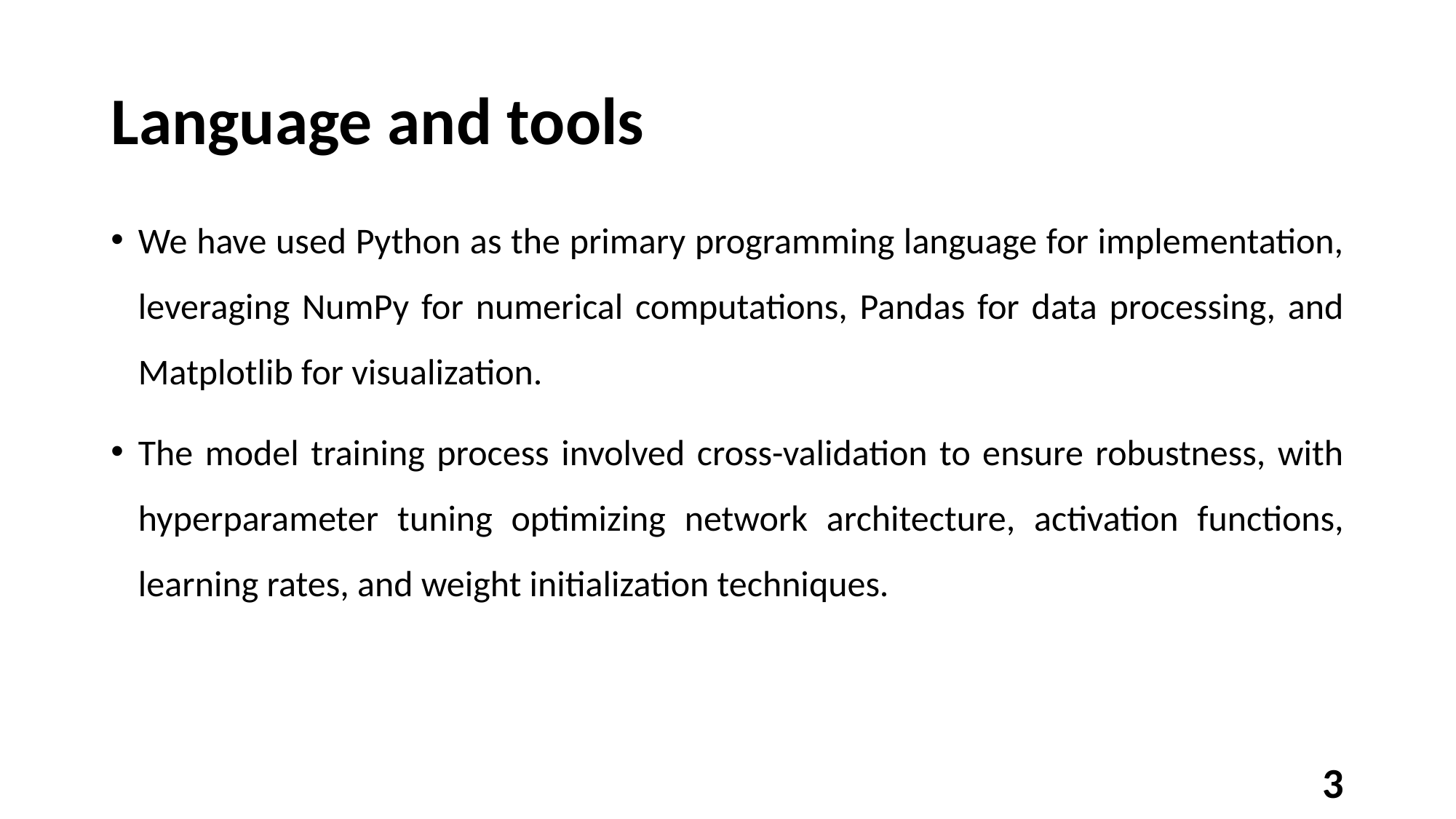

# Language and tools
We have used Python as the primary programming language for implementation, leveraging NumPy for numerical computations, Pandas for data processing, and Matplotlib for visualization.
The model training process involved cross-validation to ensure robustness, with hyperparameter tuning optimizing network architecture, activation functions, learning rates, and weight initialization techniques.
3